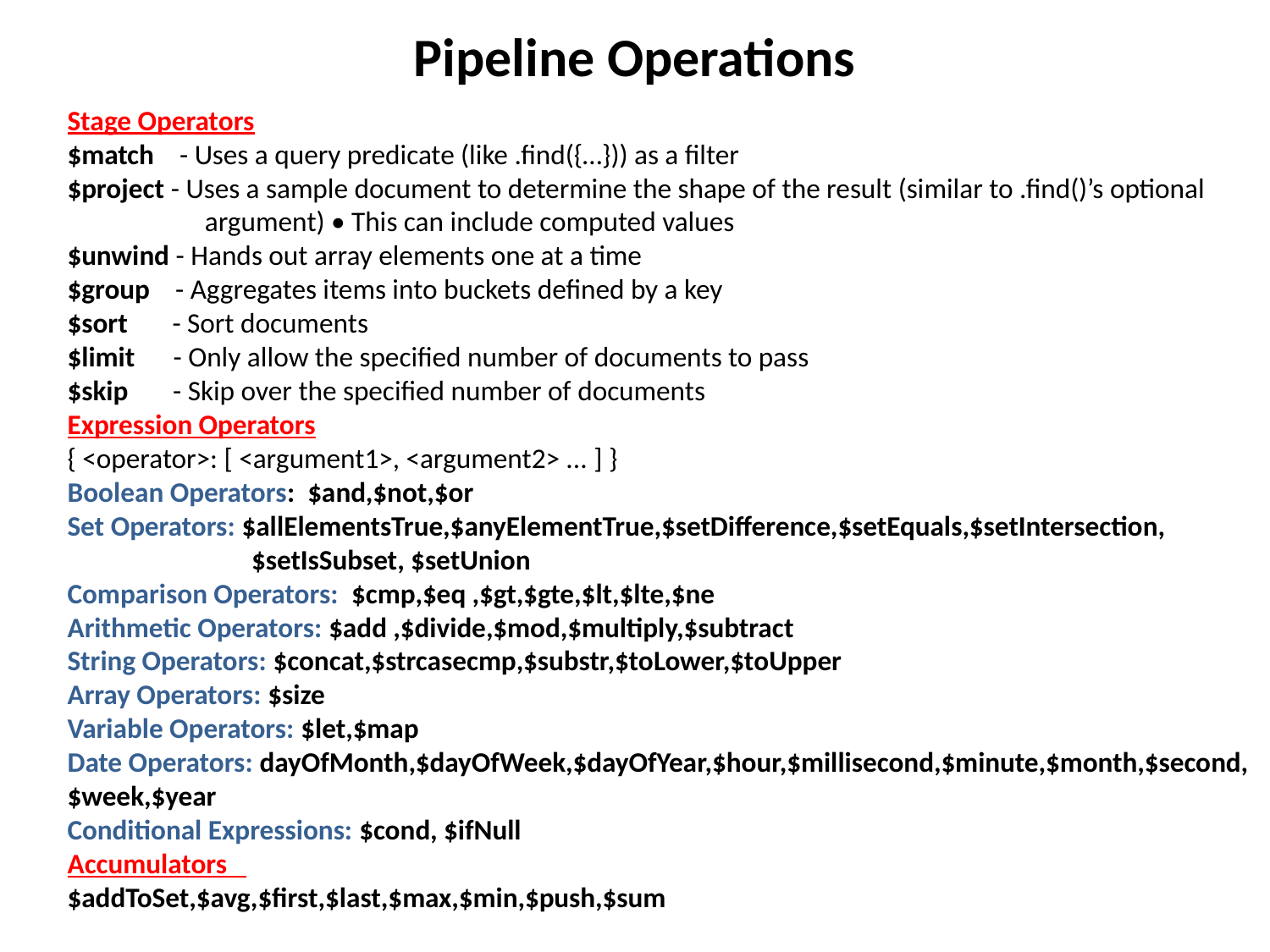

# Pipeline Operations
Stage Operators
$match    - Uses a query predicate (like .find({…})) as a filter
$project - Uses a sample document to determine the shape of the result (similar to .find()’s optional argument) • This can include computed values
$unwind - Hands out array elements one at a time
$group    - Aggregates items into buckets defined by a key
$sort       - Sort documents
$limit      - Only allow the specified number of documents to pass
$skip       - Skip over the specified number of documents
Expression Operators
{ <operator>: [ <argument1>, <argument2> ... ] }
Boolean Operators:  $and,$not,$or
Set Operators: $allElementsTrue,$anyElementTrue,$setDifference,$setEquals,$setIntersection,
                             $setIsSubset, $setUnion
Comparison Operators:  $cmp,$eq ,$gt,$gte,$lt,$lte,$ne
Arithmetic Operators: $add ,$divide,$mod,$multiply,$subtract
String Operators: $concat,$strcasecmp,$substr,$toLower,$toUpper
Array Operators: $size
Variable Operators: $let,$map
Date Operators: dayOfMonth,$dayOfWeek,$dayOfYear,$hour,$millisecond,$minute,$month,$second, $week,$year
Conditional Expressions: $cond, $ifNull
Accumulators
$addToSet,$avg,$first,$last,$max,$min,$push,$sum